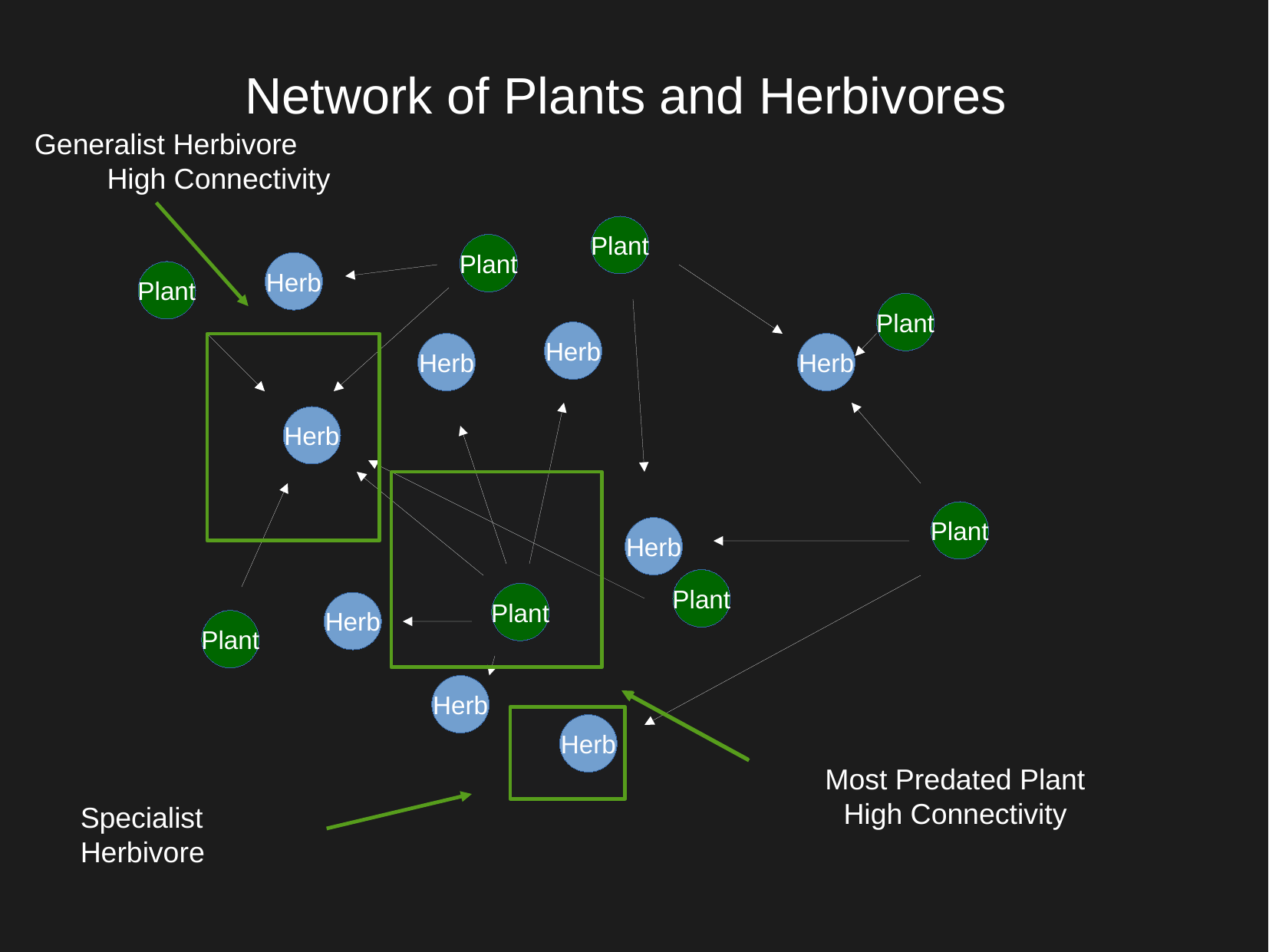

Network of Plants and Herbivores
Generalist Herbivore
High Connectivity

Plant
Plant
Herb
Herb
Plant

Plant

Herb

Herb
Herb

Herb

Plant
Herb

Plant

Plant
Herb
Plant

Herb

Herb
Most Predated Plant
High Connectivity
Specialist Herbivore